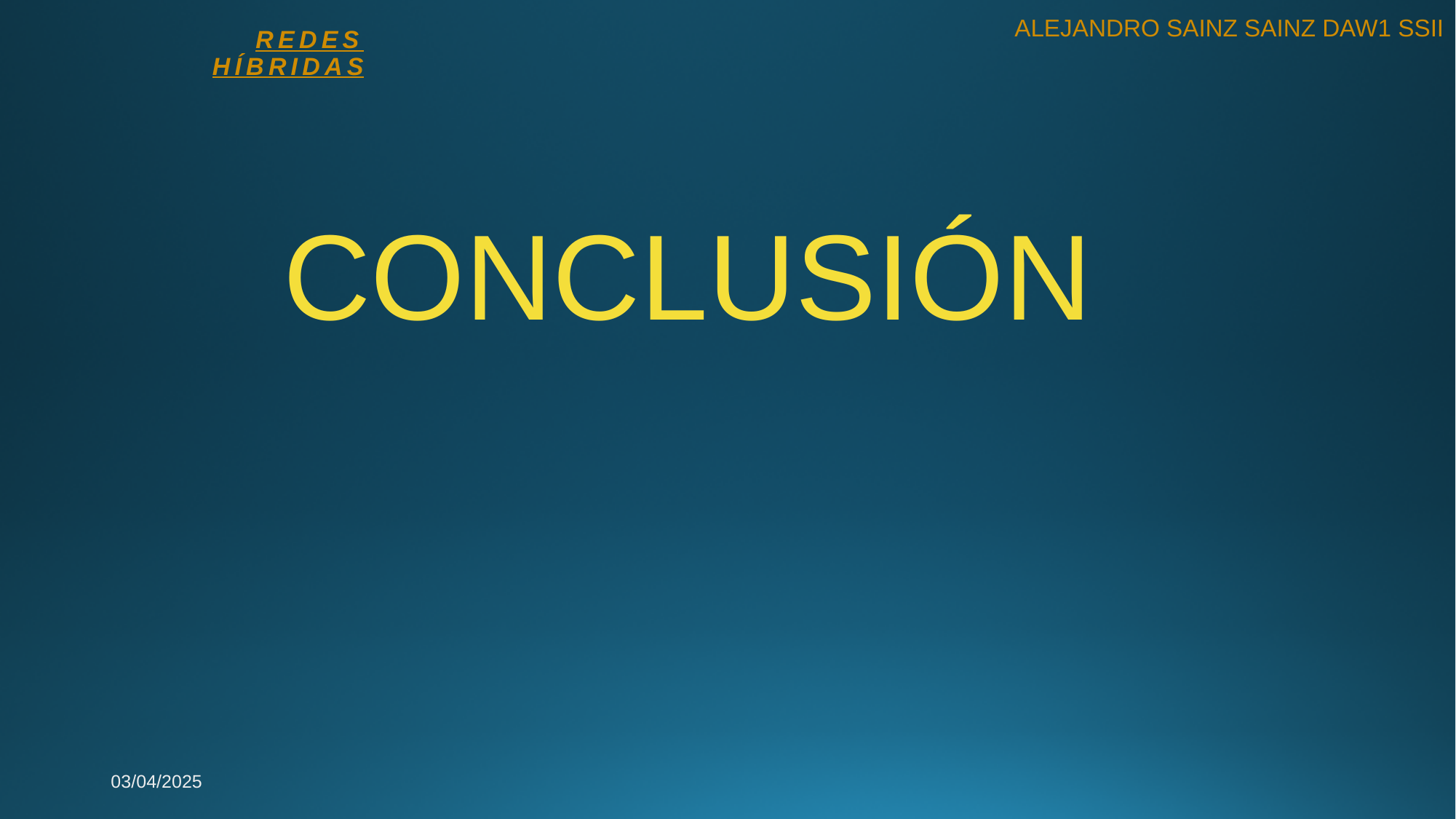

ALEJANDRO SAINZ SAINZ DAW1 SSII
# REDES HÍBRIDAS
CONCLUSIÓN
03/04/2025